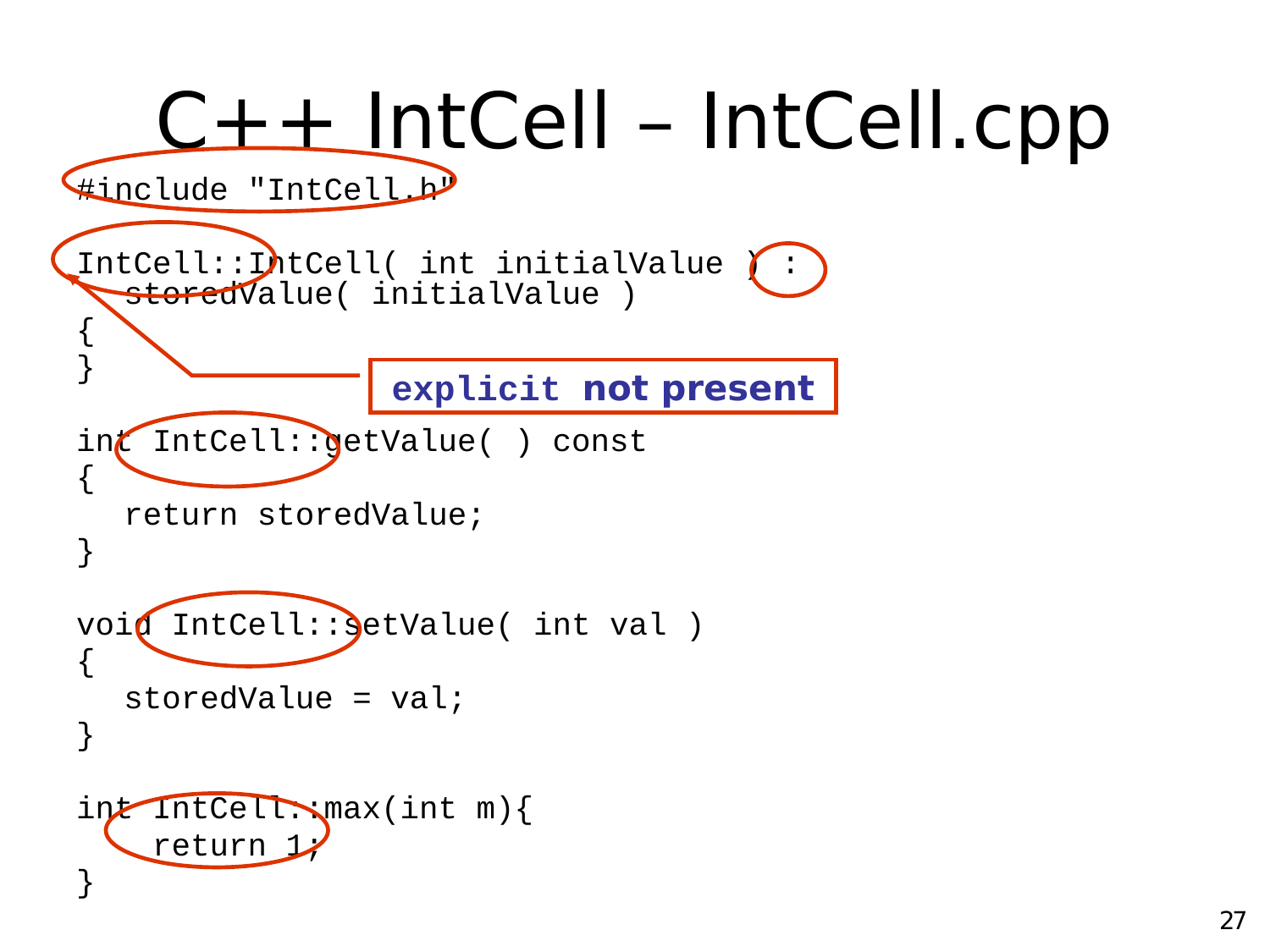

# C++ IntCell – IntCell.cpp

#include "IntCell.h"

IntCell::IntCell( int initialValue ) : storedValue( initialValue )
{
}

int IntCell::getValue( ) const
{
	return storedValue;
}

void IntCell::setValue( int val )
{
	storedValue = val;
}

int IntCell::max(int m){
    return 1;
}

explicit not present